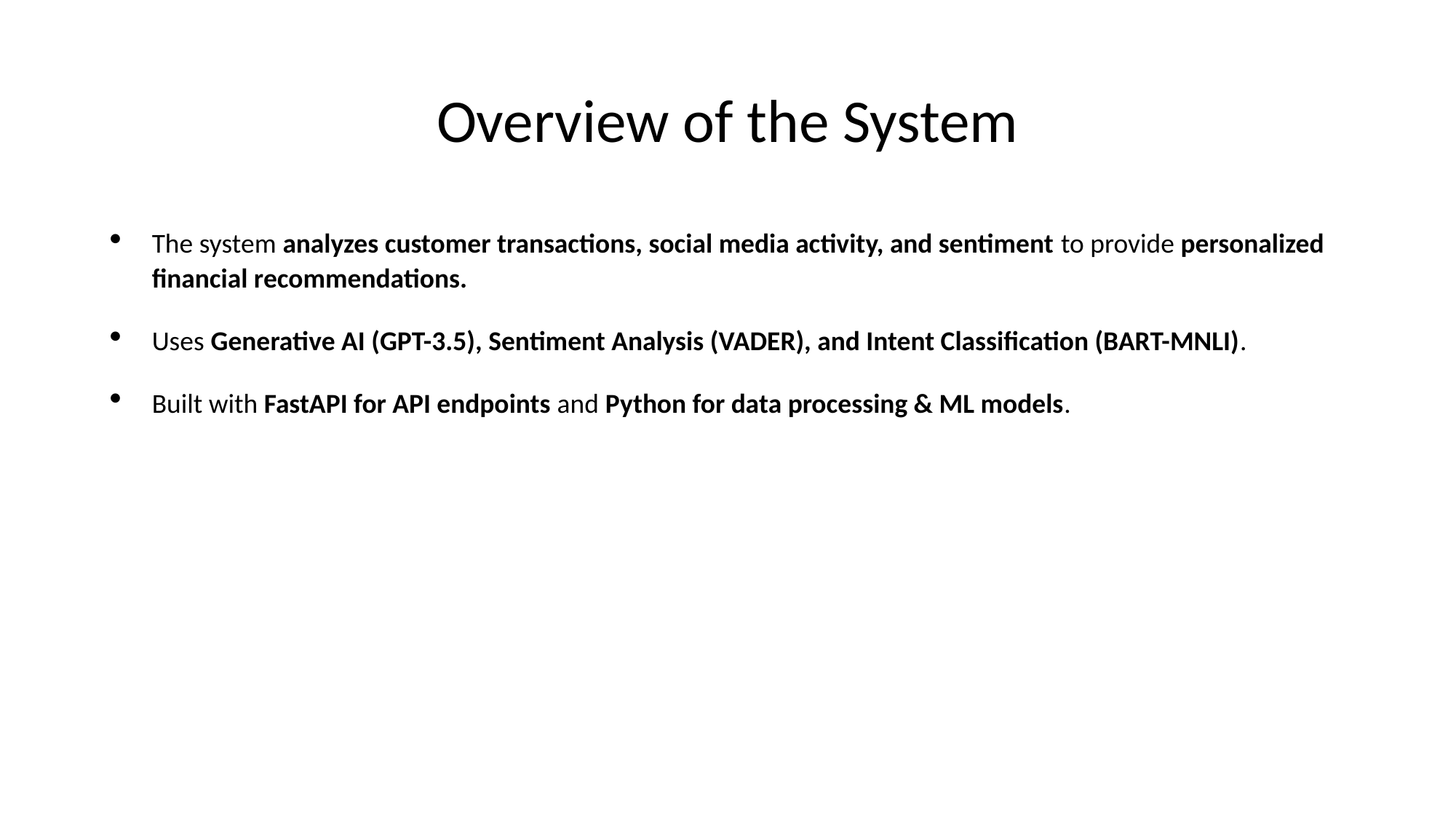

# Overview of the System
The system analyzes customer transactions, social media activity, and sentiment to provide personalized financial recommendations.
Uses Generative AI (GPT-3.5), Sentiment Analysis (VADER), and Intent Classification (BART-MNLI).
Built with FastAPI for API endpoints and Python for data processing & ML models.